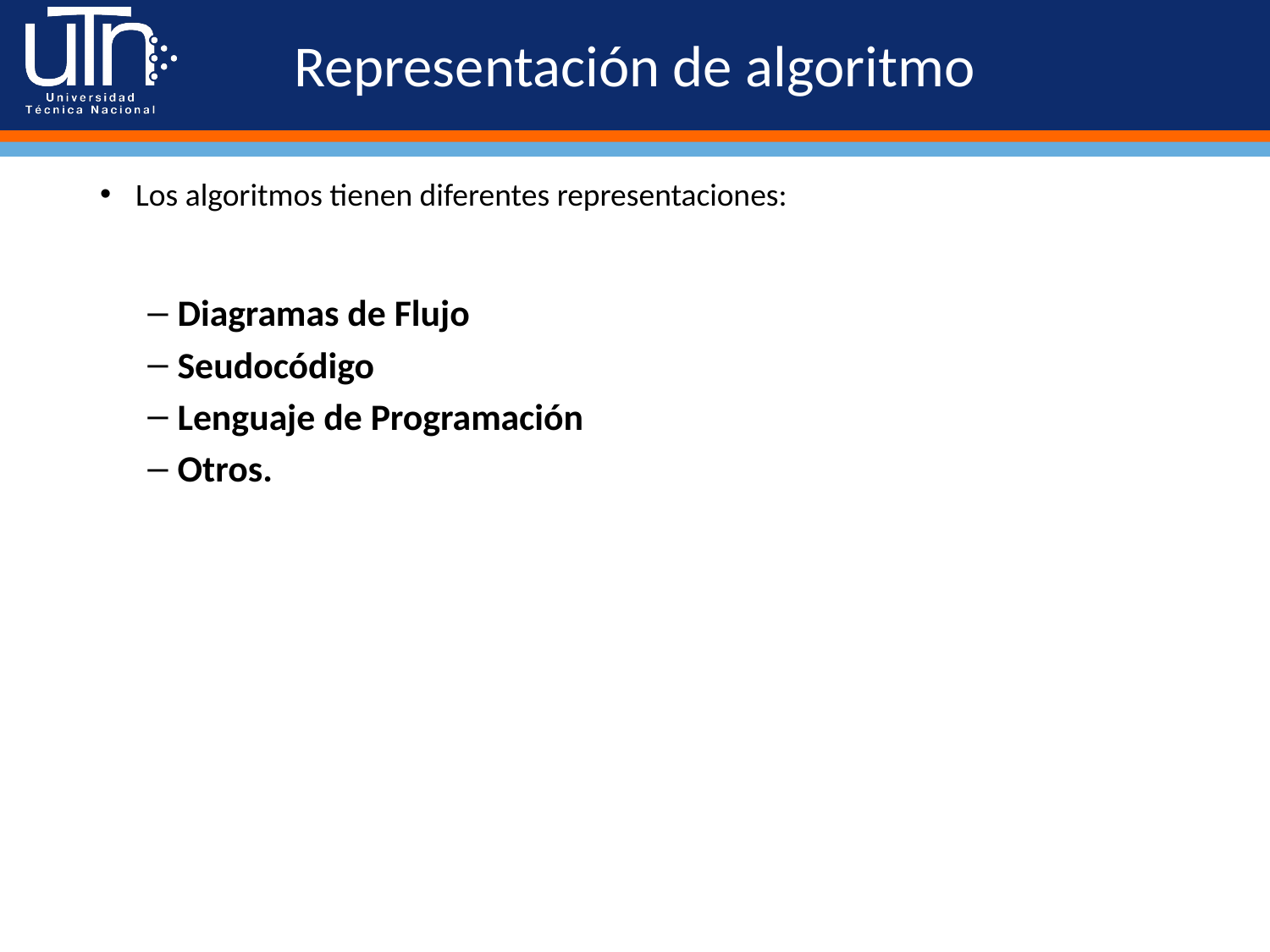

# Representación de algoritmo
Los algoritmos tienen diferentes representaciones:

Diagramas de Flujo
Seudocódigo
Lenguaje de Programación
Otros.